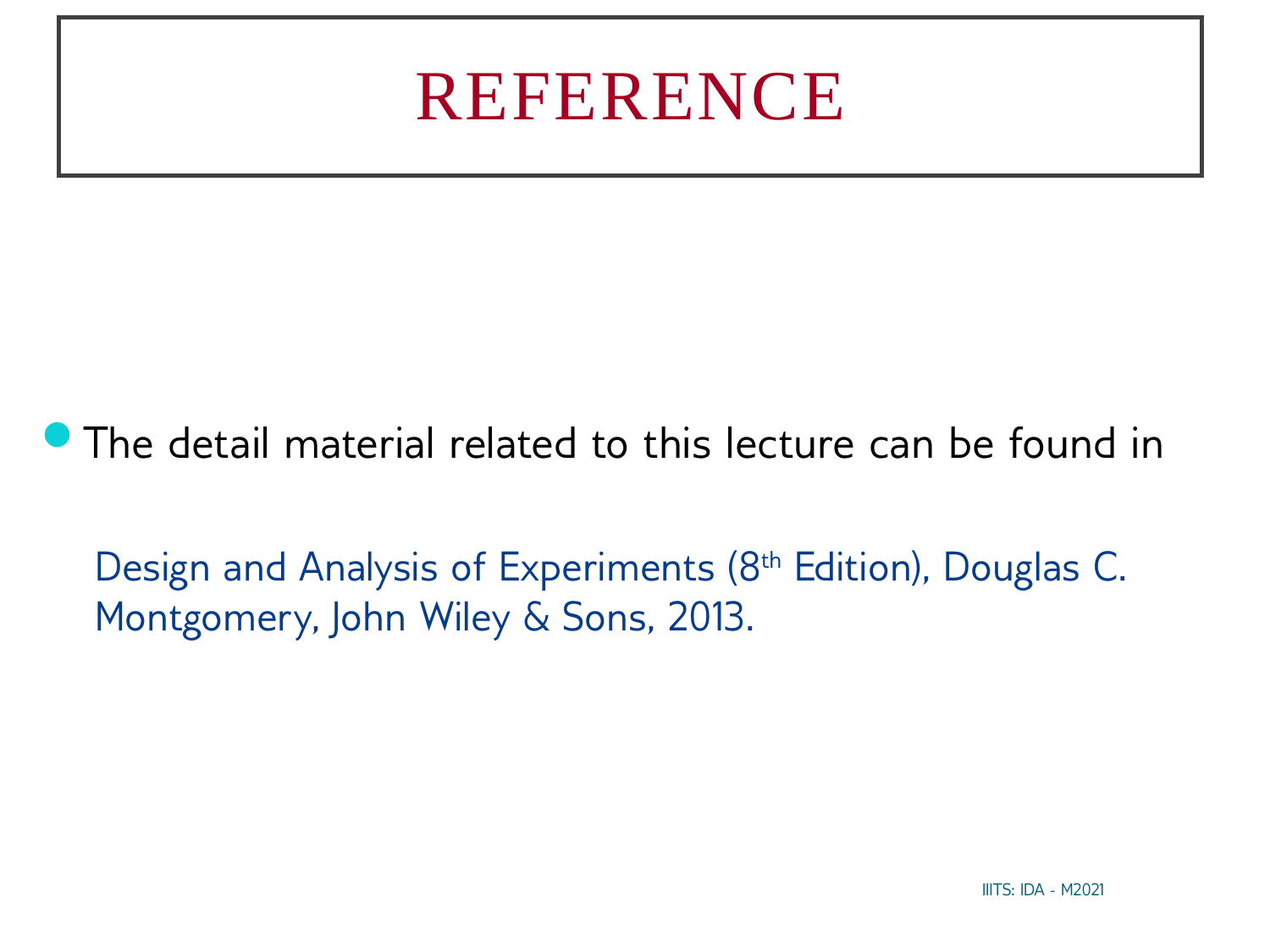

# Reference
The detail material related to this lecture can be found in

Design and Analysis of Experiments (8th Edition), Douglas C. Montgomery, John Wiley & Sons, 2013.

IIITS: IDA - M2021